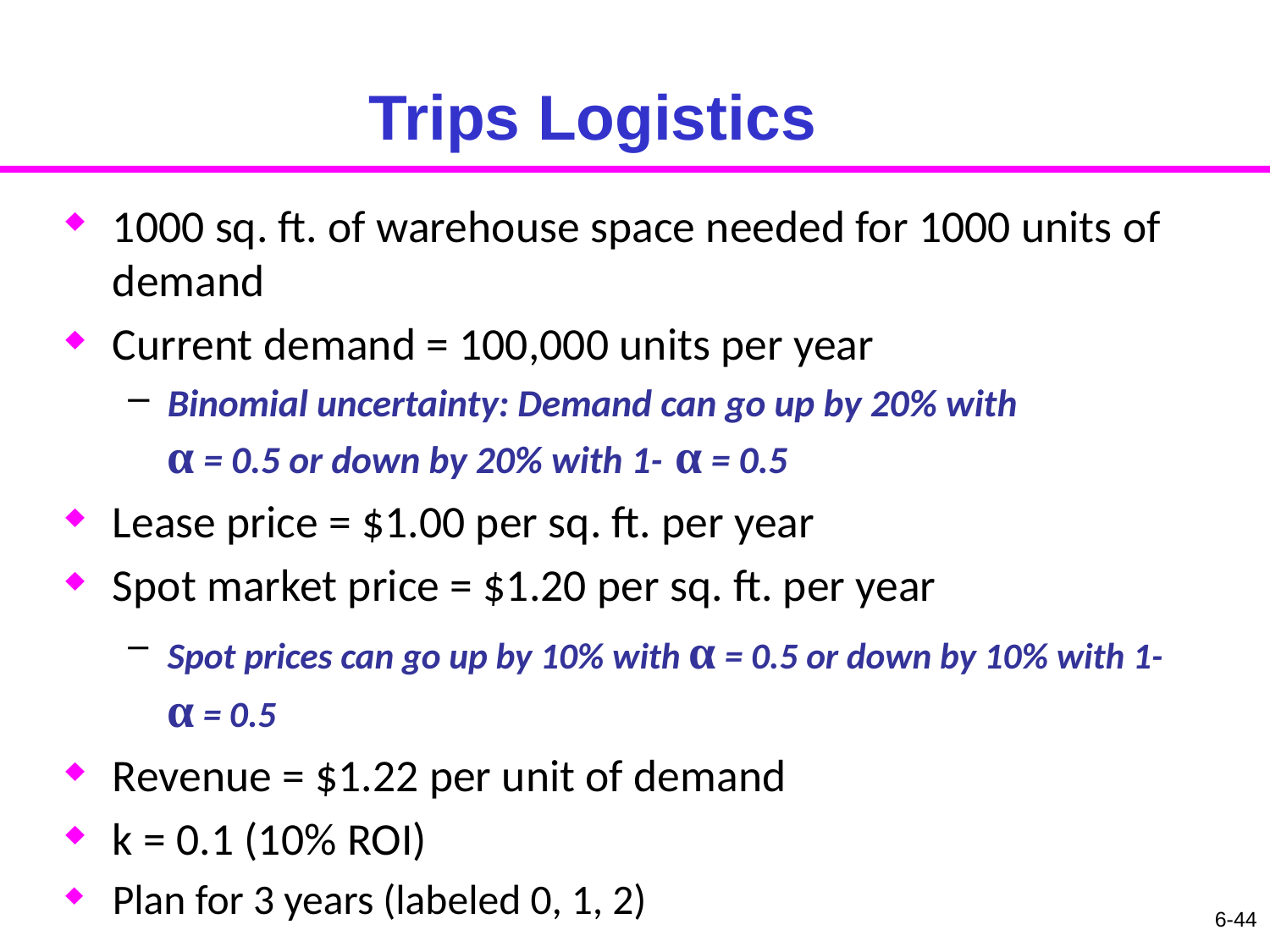

# Trips Logistics
1000 sq. ft. of warehouse space needed for 1000 units of demand
Current demand = 100,000 units per year
Binomial uncertainty: Demand can go up by 20% with
α = 0.5 or down by 20% with 1- α = 0.5
Lease price = $1.00 per sq. ft. per year
Spot market price = $1.20 per sq. ft. per year
Spot prices can go up by 10% with α = 0.5 or down by 10% with 1- α = 0.5
Revenue = $1.22 per unit of demand
k = 0.1 (10% ROI)
Plan for 3 years (labeled 0, 1, 2)

6-44